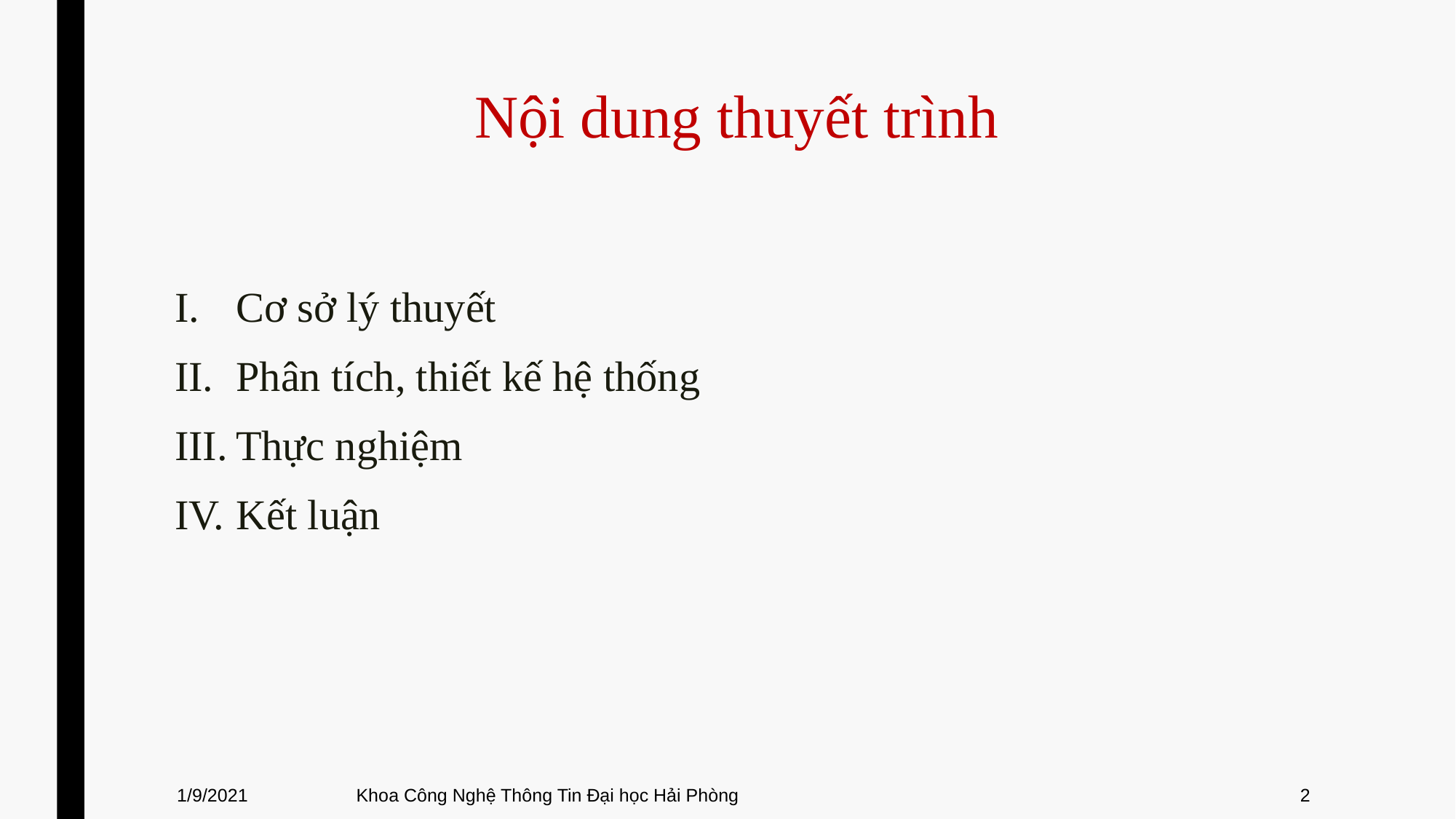

# Nội dung thuyết trình
Cơ sở lý thuyết
Phân tích, thiết kế hệ thống
Thực nghiệm
Kết luận
1/9/2021
Khoa Công Nghệ Thông Tin Đại học Hải Phòng
2